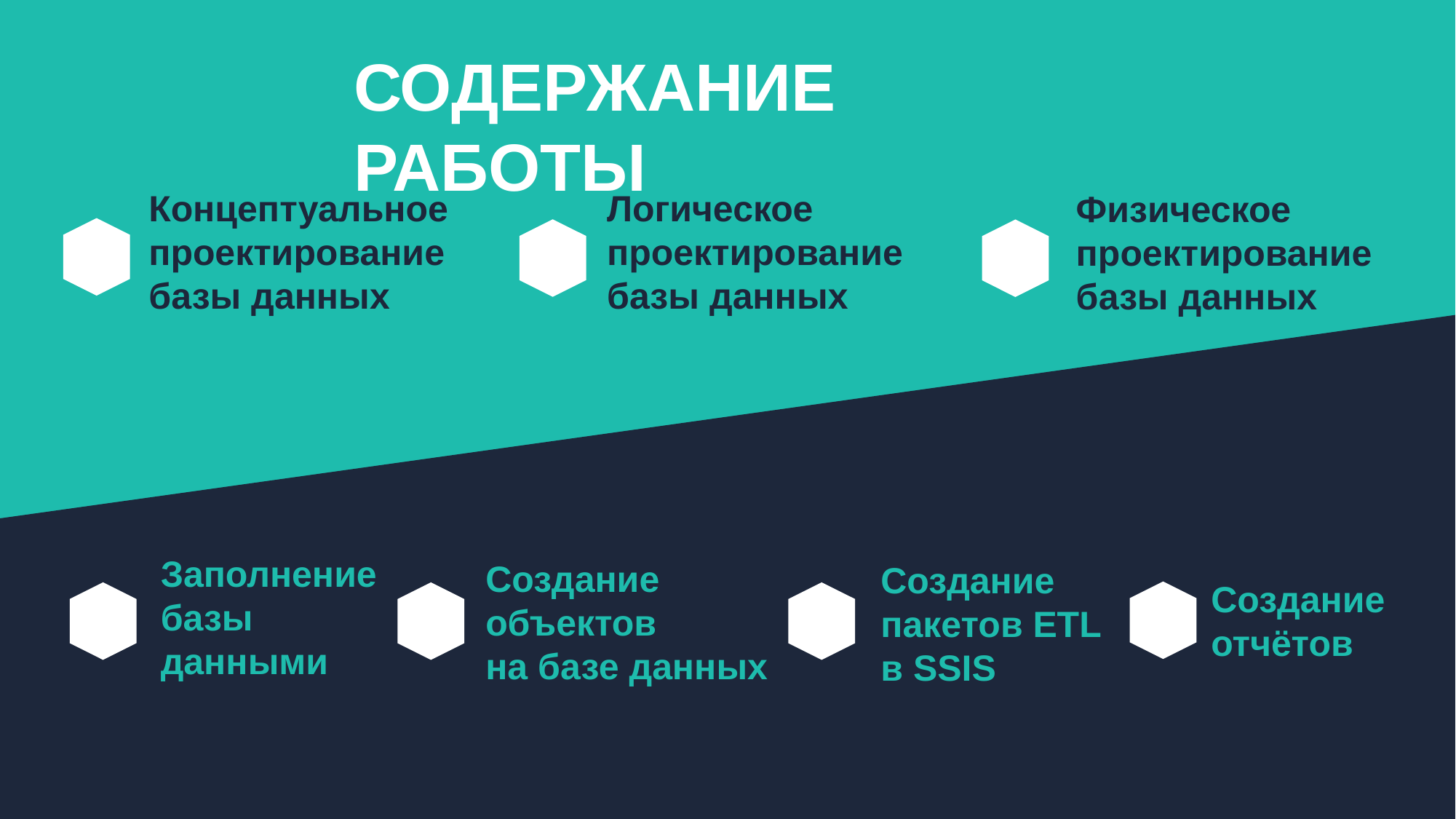

СОДЕРЖАНИЕ РАБОТЫ
Концептуальное проектирование
базы данных
Логическое проектирование
базы данных
Физическое проектирование
базы данных

Заполнение
базы
данными
Создание
объектов
на базе данных
Создание
пакетов ETL
в SSIS
Создание
отчётов